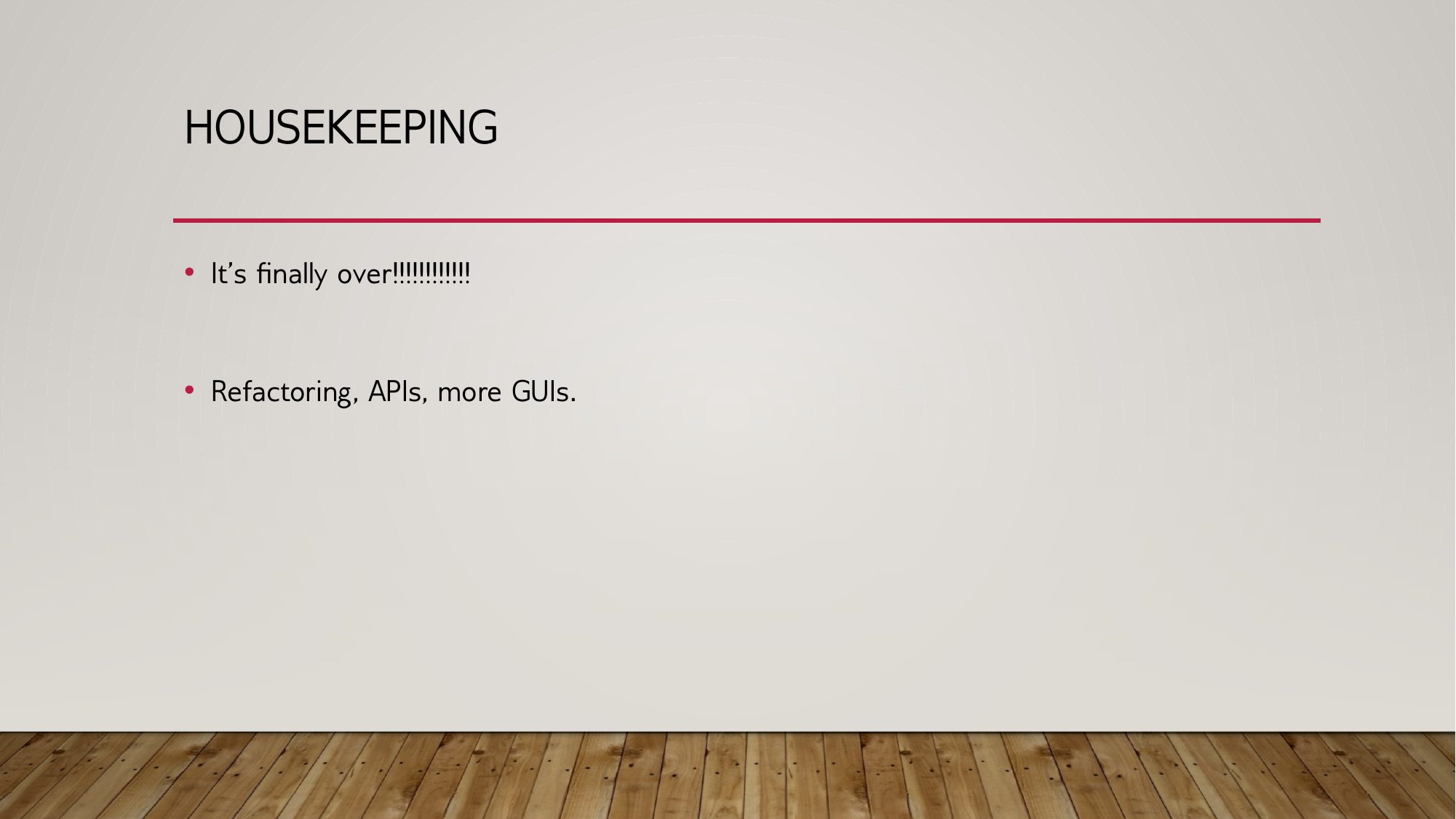

# Housekeeping
It’s finally over!!!!!!!!!!!!

Refactoring, APIs, more GUIs.